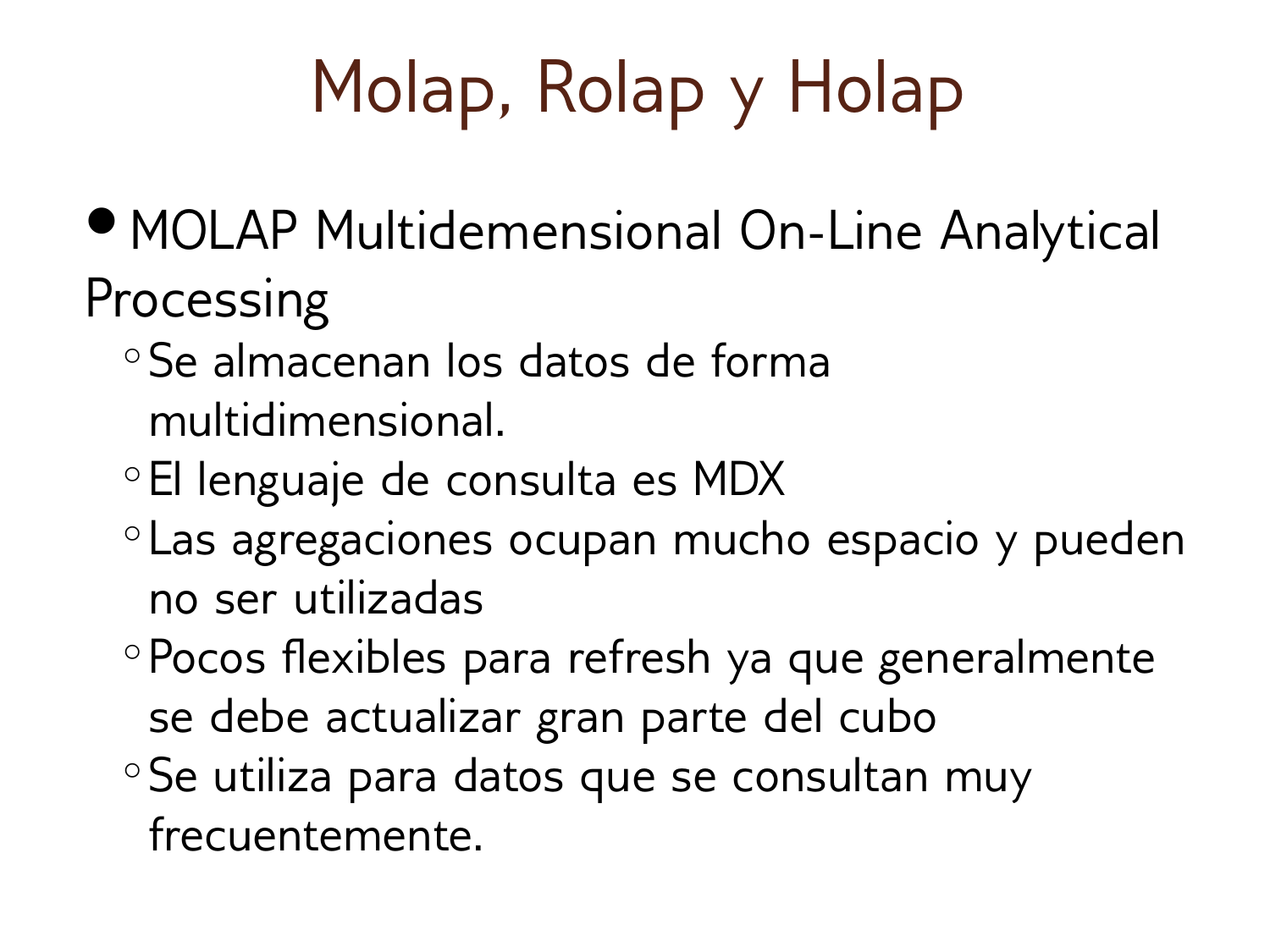

Molap, Rolap y Holap
MOLAP Multidemensional On-Line Analytical Processing
Se almacenan los datos de forma multidimensional.
El lenguaje de consulta es MDX
Las agregaciones ocupan mucho espacio y pueden no ser utilizadas
Pocos flexibles para refresh ya que generalmente se debe actualizar gran parte del cubo
Se utiliza para datos que se consultan muy frecuentemente.